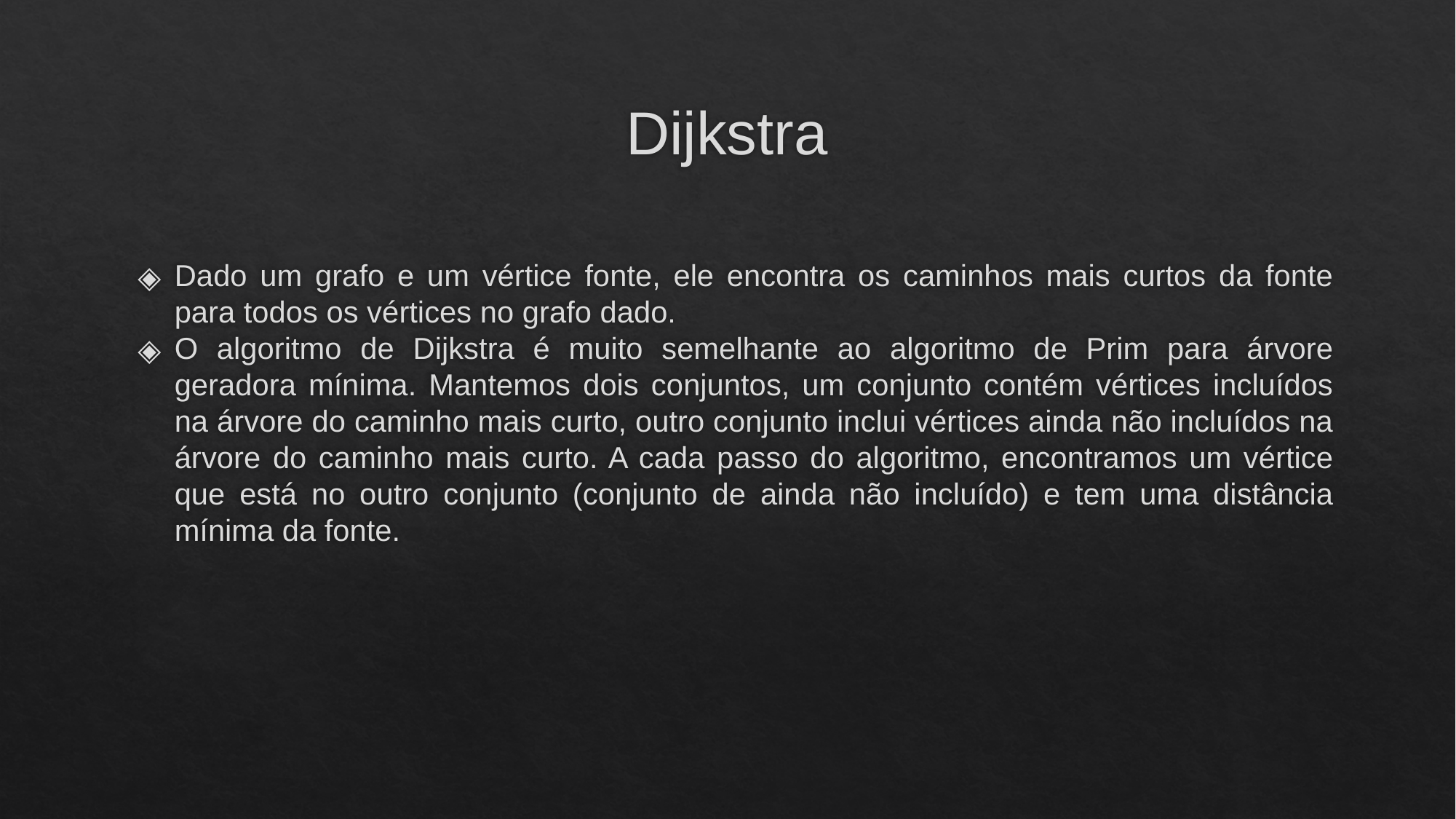

# Dijkstra
Dado um grafo e um vértice fonte, ele encontra os caminhos mais curtos da fonte para todos os vértices no grafo dado.
O algoritmo de Dijkstra é muito semelhante ao algoritmo de Prim para árvore geradora mínima. Mantemos dois conjuntos, um conjunto contém vértices incluídos na árvore do caminho mais curto, outro conjunto inclui vértices ainda não incluídos na árvore do caminho mais curto. A cada passo do algoritmo, encontramos um vértice que está no outro conjunto (conjunto de ainda não incluído) e tem uma distância mínima da fonte.